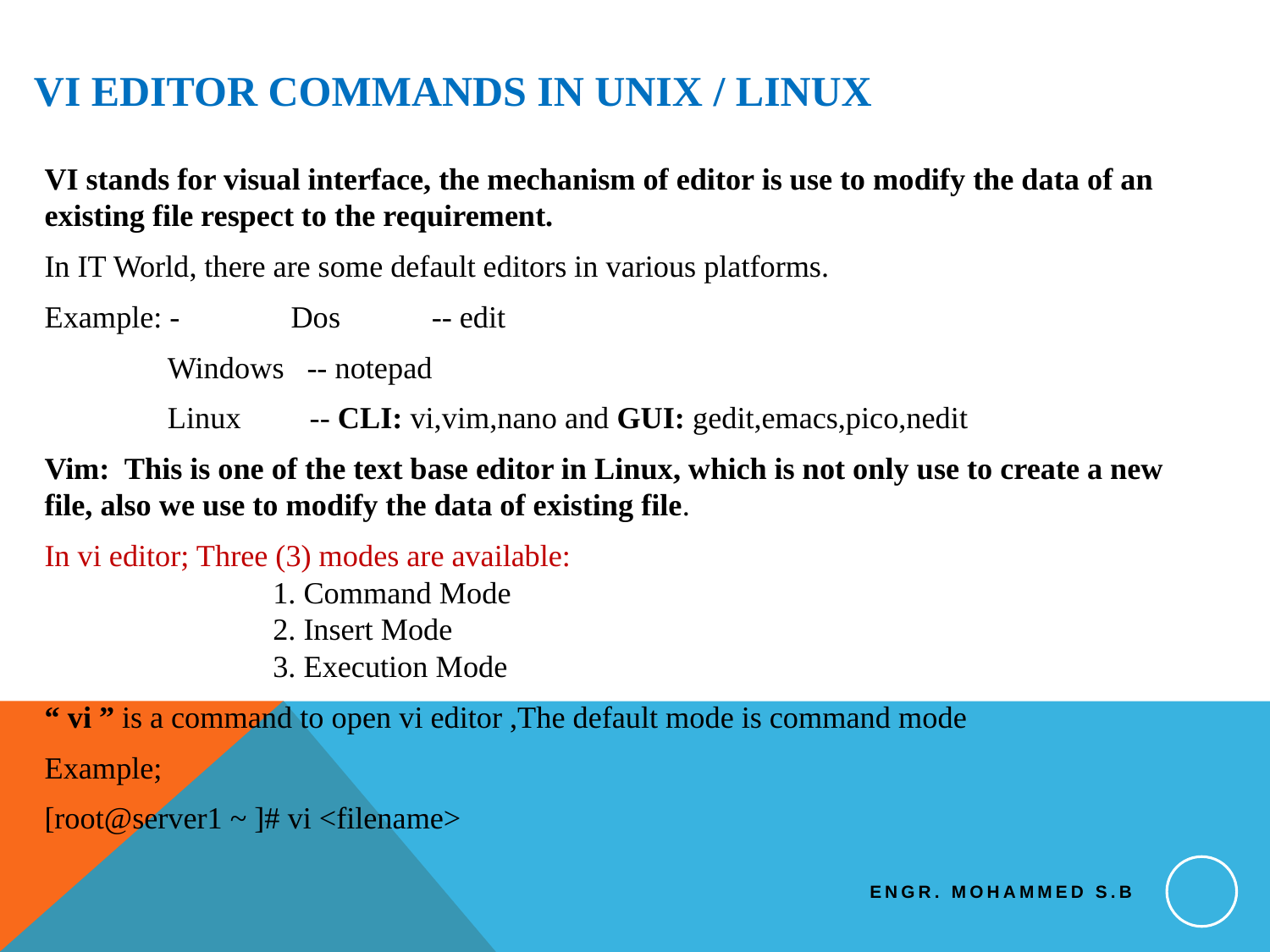

# Vi Editor Commands in Unix / Linux
VI stands for visual interface, the mechanism of editor is use to modify the data of an existing file respect to the requirement.
In IT World, there are some default editors in various platforms.
Example: - 	Dos            -- edit
		Windows   -- notepad
		Linux         -- CLI: vi,vim,nano and GUI: gedit,emacs,pico,nedit
Vim:  This is one of the text base editor in Linux, which is not only use to create a new file, also we use to modify the data of existing file.
In vi editor; Three (3) modes are available:
                              1. Command Mode
                              2. Insert Mode
                              3. Execution Mode
“ vi ” is a command to open vi editor ,The default mode is command mode
Example;
[root@server1 ~ ]# vi <filename>

55
Engr. Mohammed S.B